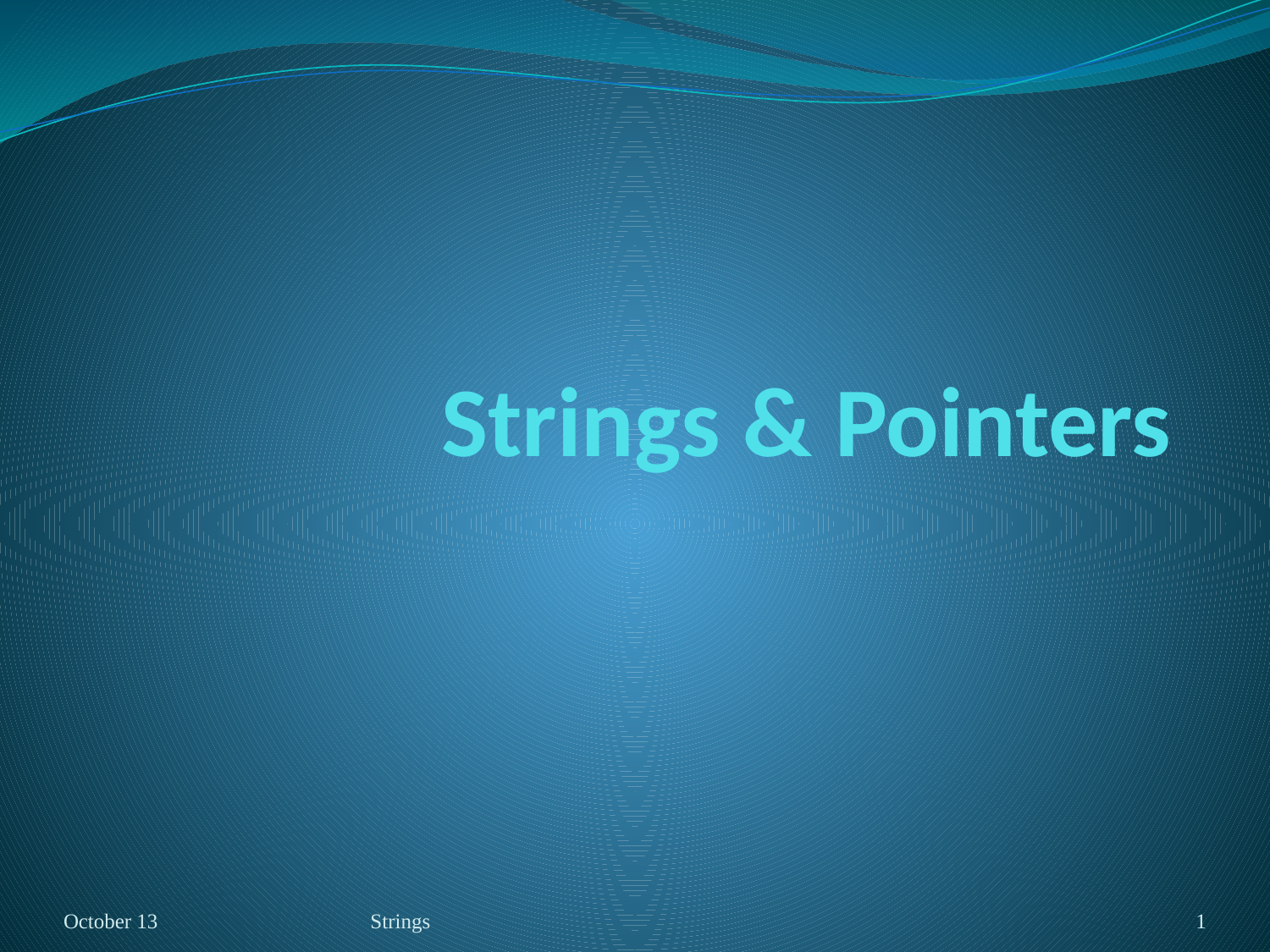

# Strings & Pointers

October 13
Strings
1